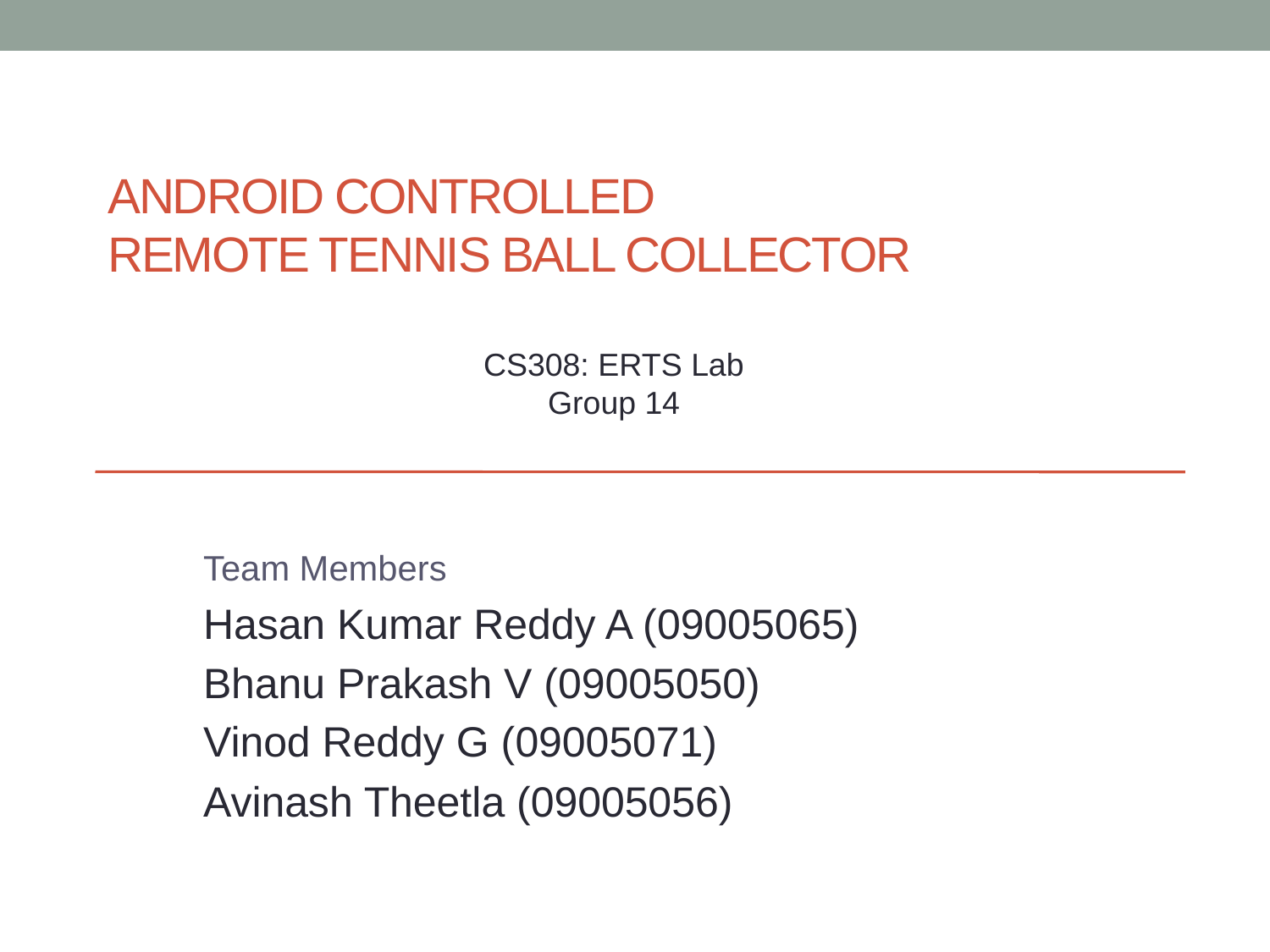

# Android controlled Remote Tennis Ball Collector
CS308: ERTS Lab
Group 14
Team Members
Hasan Kumar Reddy A (09005065)
Bhanu Prakash V (09005050)
Vinod Reddy G (09005071)
Avinash Theetla (09005056)